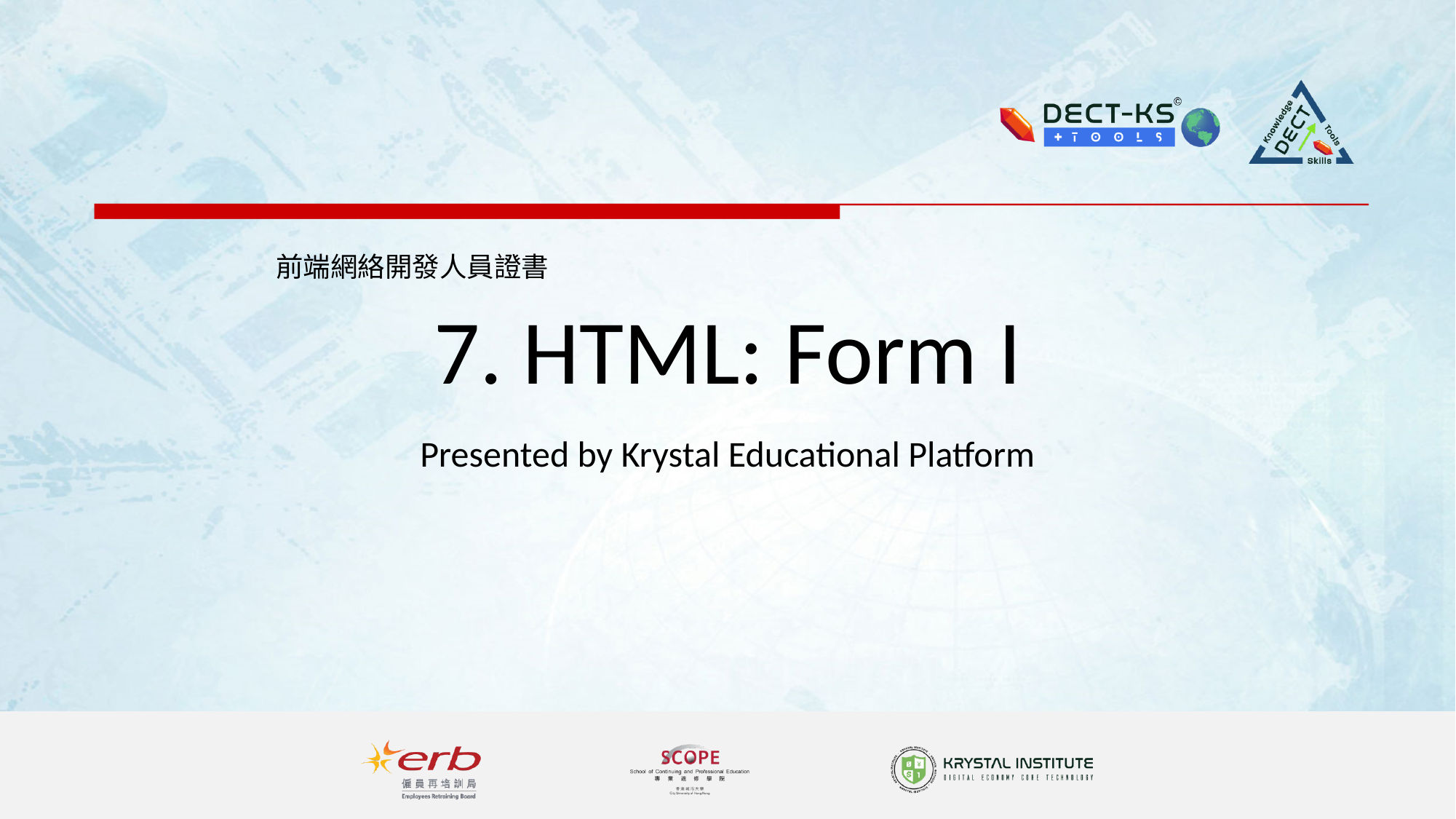

# 7. HTML: Form I
Presented by Krystal Educational Platform